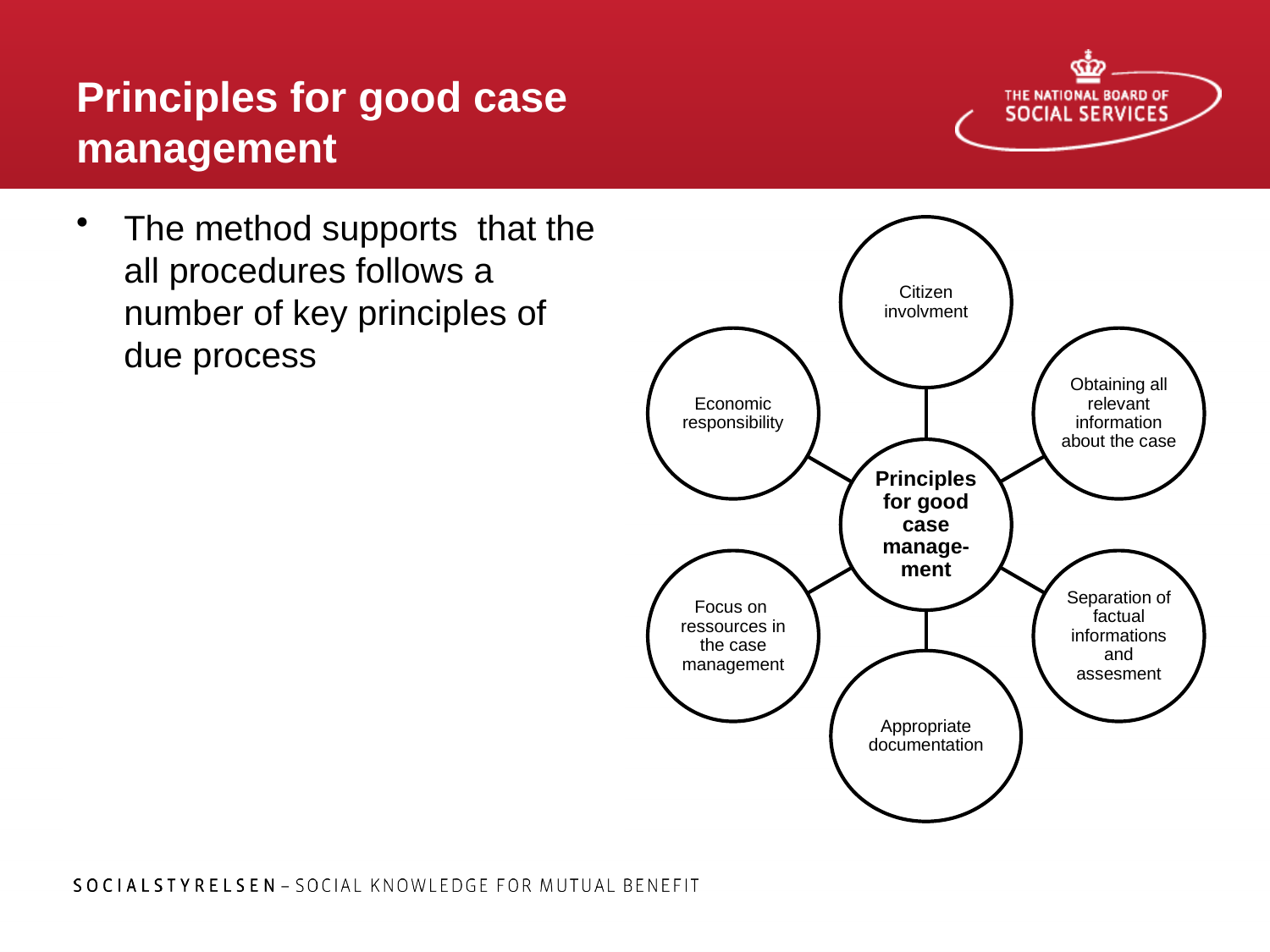

# Principles for good case management
The method supports  that the all procedures follows a number of key principles of due process
Principles for good case manage-ment

Citizen involvment

Obtaining all relevant information about the case

Separation of factual informations and assesment

Appropriate
documentation

Focus on  ressources in the case management

Economic responsibility